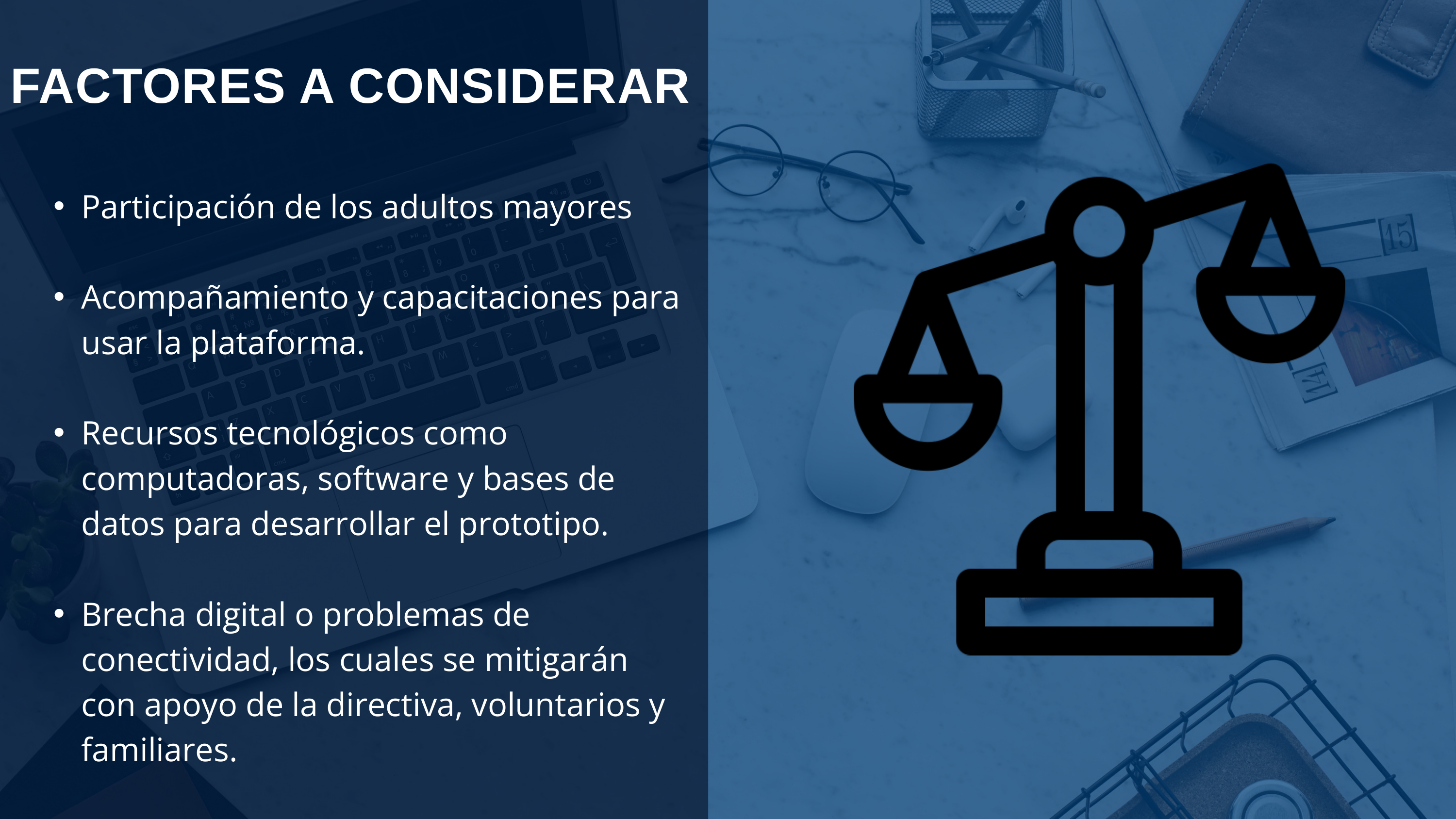

FACTORES A CONSIDERAR

Participación de los adultos mayores

Acompañamiento y capacitaciones para usar la plataforma.

Recursos tecnológicos como computadoras, software y bases de datos para desarrollar el prototipo.

Brecha digital o problemas de conectividad, los cuales se mitigarán con apoyo de la directiva, voluntarios y familiares.